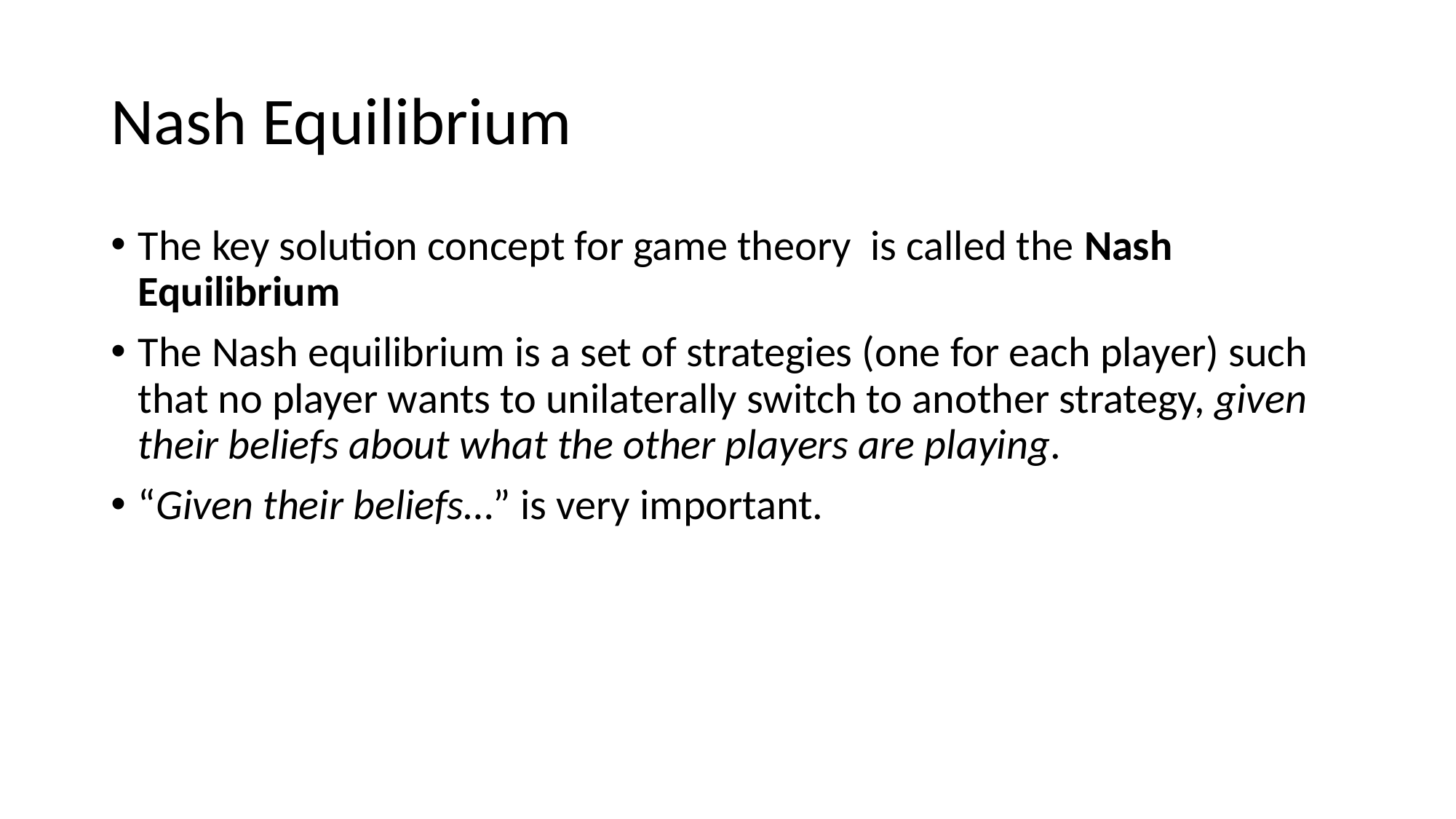

# Nash Equilibrium
The key solution concept for game theory  is called the Nash Equilibrium
The Nash equilibrium is a set of strategies (one for each player) such that no player wants to unilaterally switch to another strategy, given their beliefs about what the other players are playing.
“Given their beliefs…” is very important.